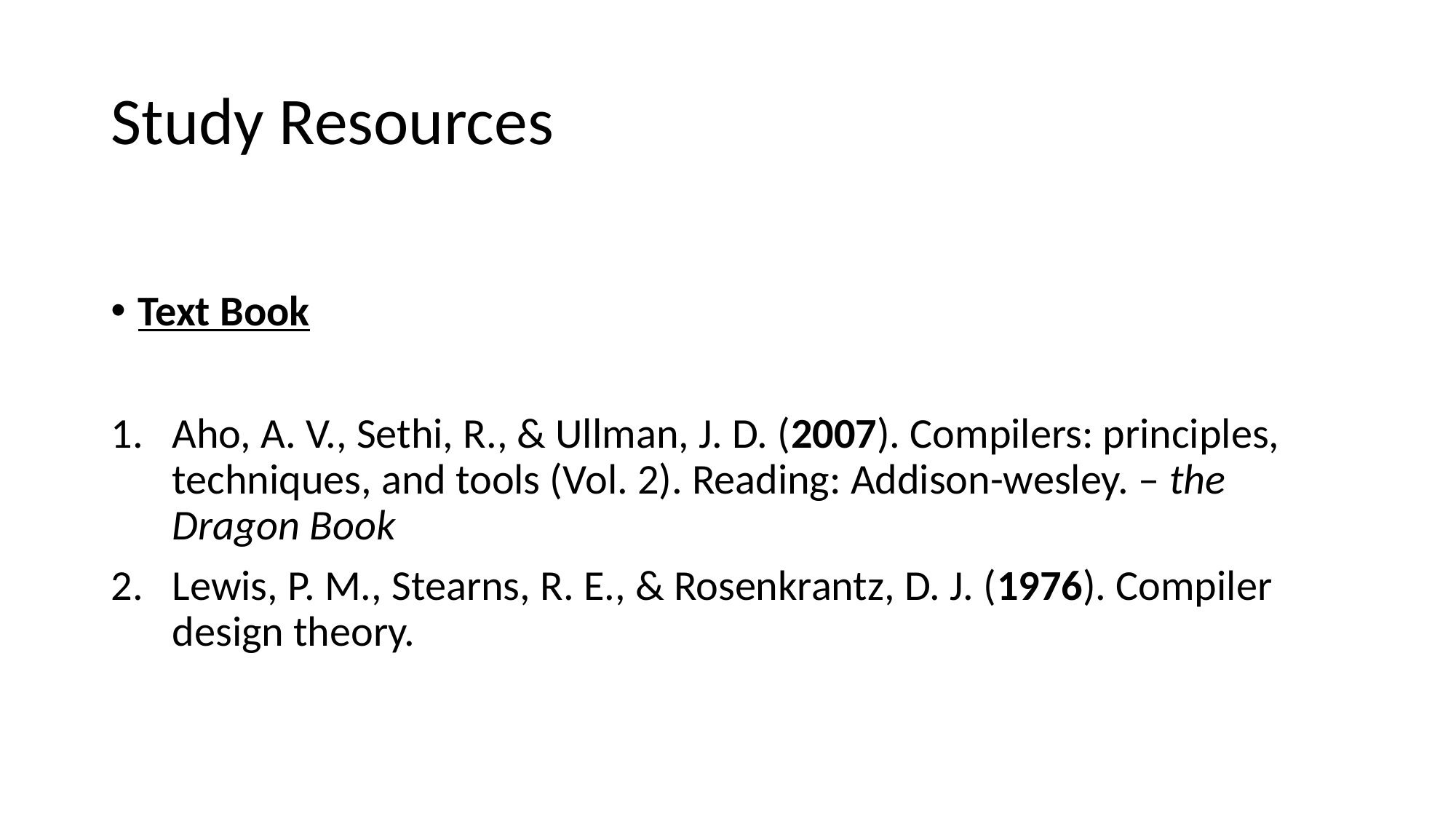

# Study Resources

Text Book

Aho, A. V., Sethi, R., & Ullman, J. D. (2007). Compilers: principles, techniques, and tools (Vol. 2). Reading: Addison-wesley. – the Dragon Book
Lewis, P. M., Stearns, R. E., & Rosenkrantz, D. J. (1976). Compiler design theory.